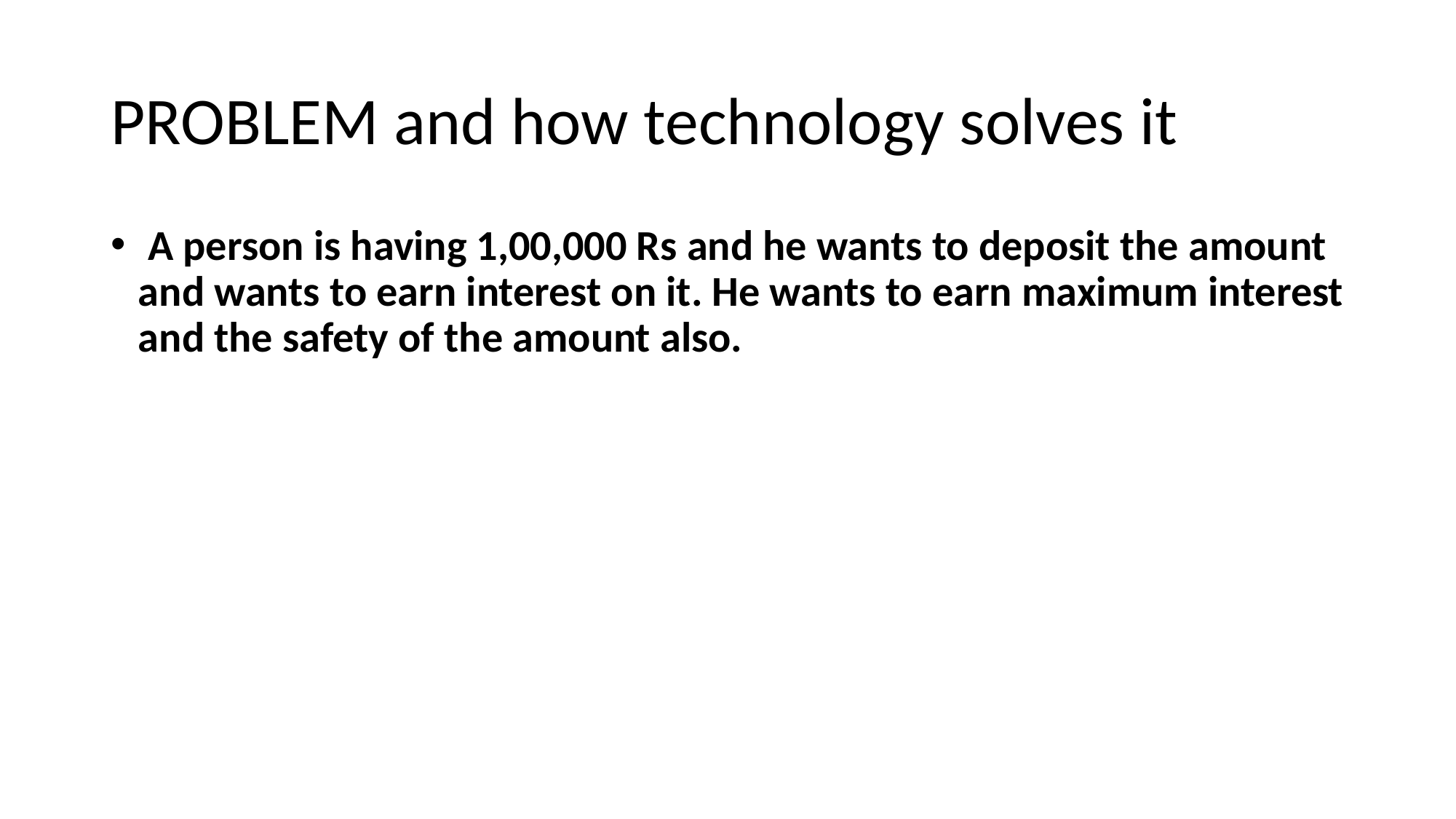

# PROBLEM and how technology solves it
 A person is having 1,00,000 Rs and he wants to deposit the amount and wants to earn interest on it. He wants to earn maximum interest and the safety of the amount also.